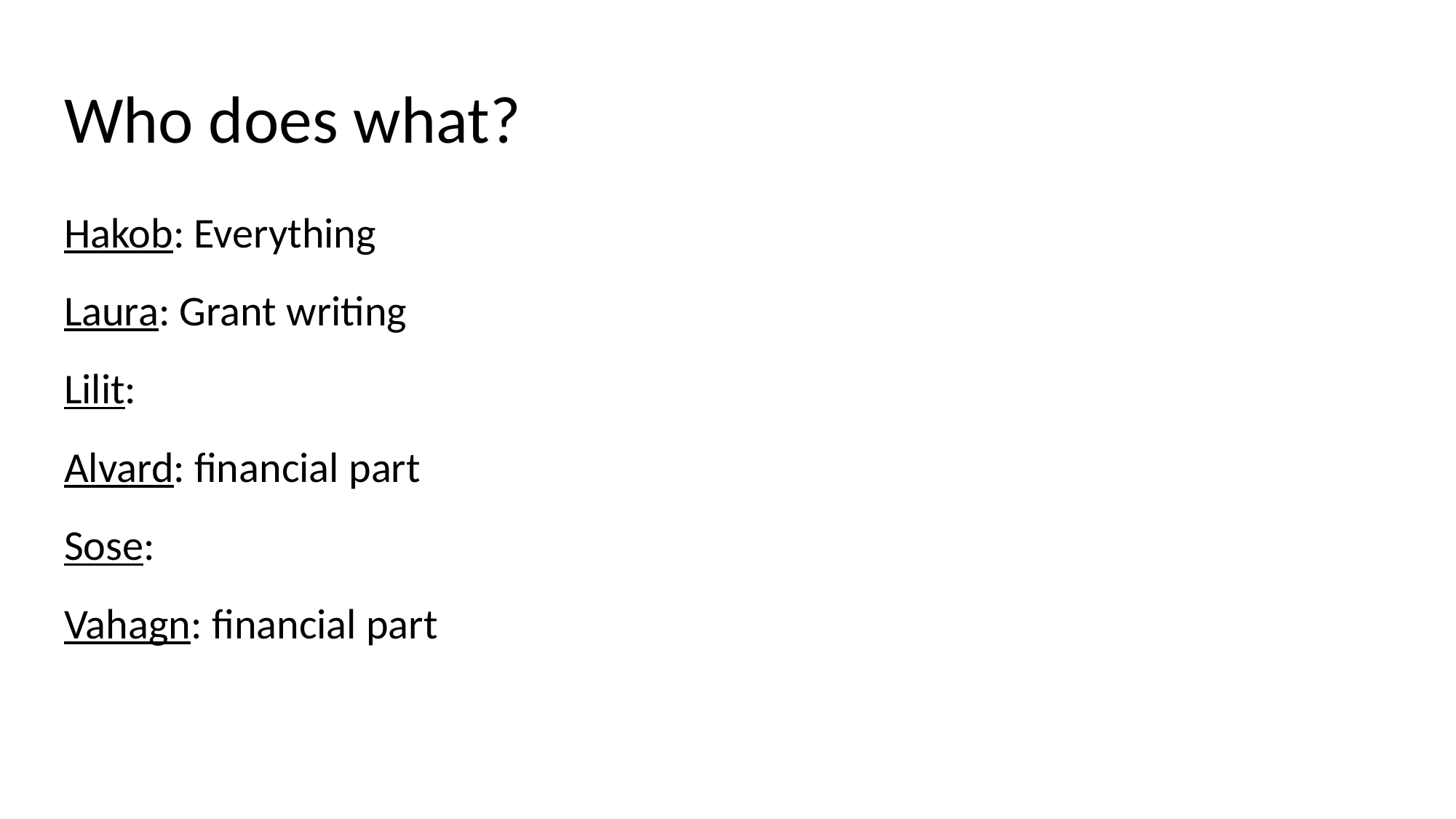

# Who does what?
Hakob: Everything
Laura: Grant writing
Lilit:
Alvard: financial part
Sose:
Vahagn: financial part